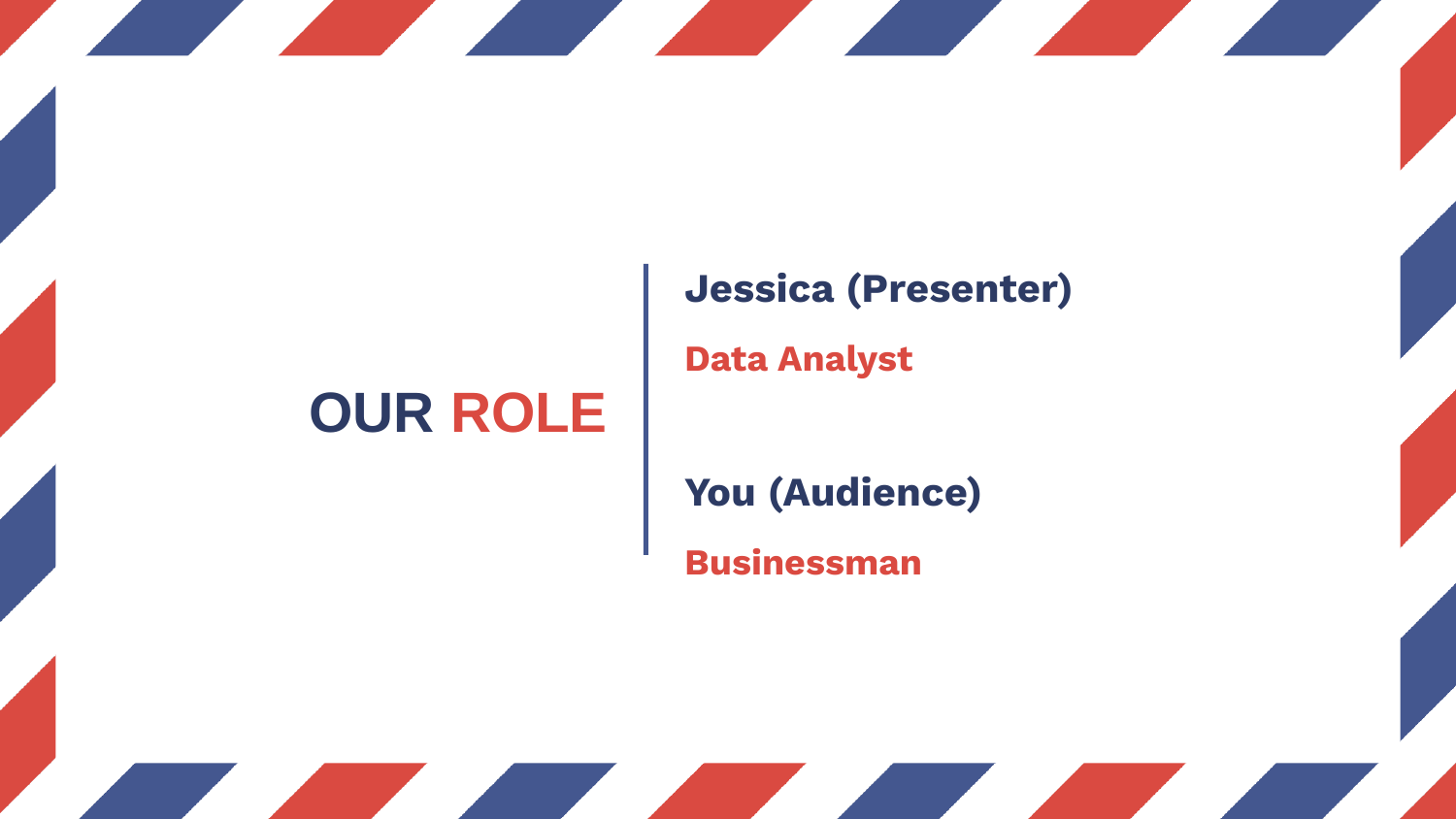

# OUR ROLE
Jessica (Presenter)
Data Analyst

You (Audience)
Businessman